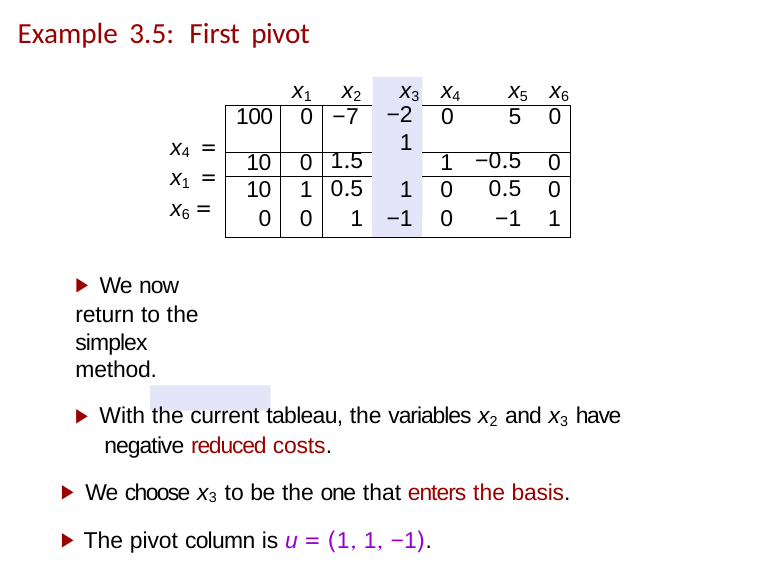

# Example 3.5: First pivot
x1
x2	x3	x4	x5	x6

| 100 | 0 | −7 | −2 | 0 | 5 | 0 |
| --- | --- | --- | --- | --- | --- | --- |
|  |  |  | 1 |  |  |  |
| 10 | 0 | 1.5 |  | 1 | −0.5 | 0 |
| 10 | 1 | 0.5 | 1 | 0 | 0.5 | 0 |
| 0 | 0 | 1 | −1 | 0 | −1 | 1 |

x4 = x1 = x6 =

▶ We now return to the simplex method.
▶ With the current tableau, the variables x2 and x3 have negative reduced costs.
▶ We choose x3 to be the one that enters the basis.
▶ The pivot column is u = (1, 1, −1).
▶ Since u3 < 0, we only form the ratios xB(i)/ui, for i = 1, 2:
▶ xB(1)/u1 = 10/1 = 10,
▶ xB(2)/u2 = 10/1 = 10.
▶ There is again a tie, which we break by letting ℓ = 1.